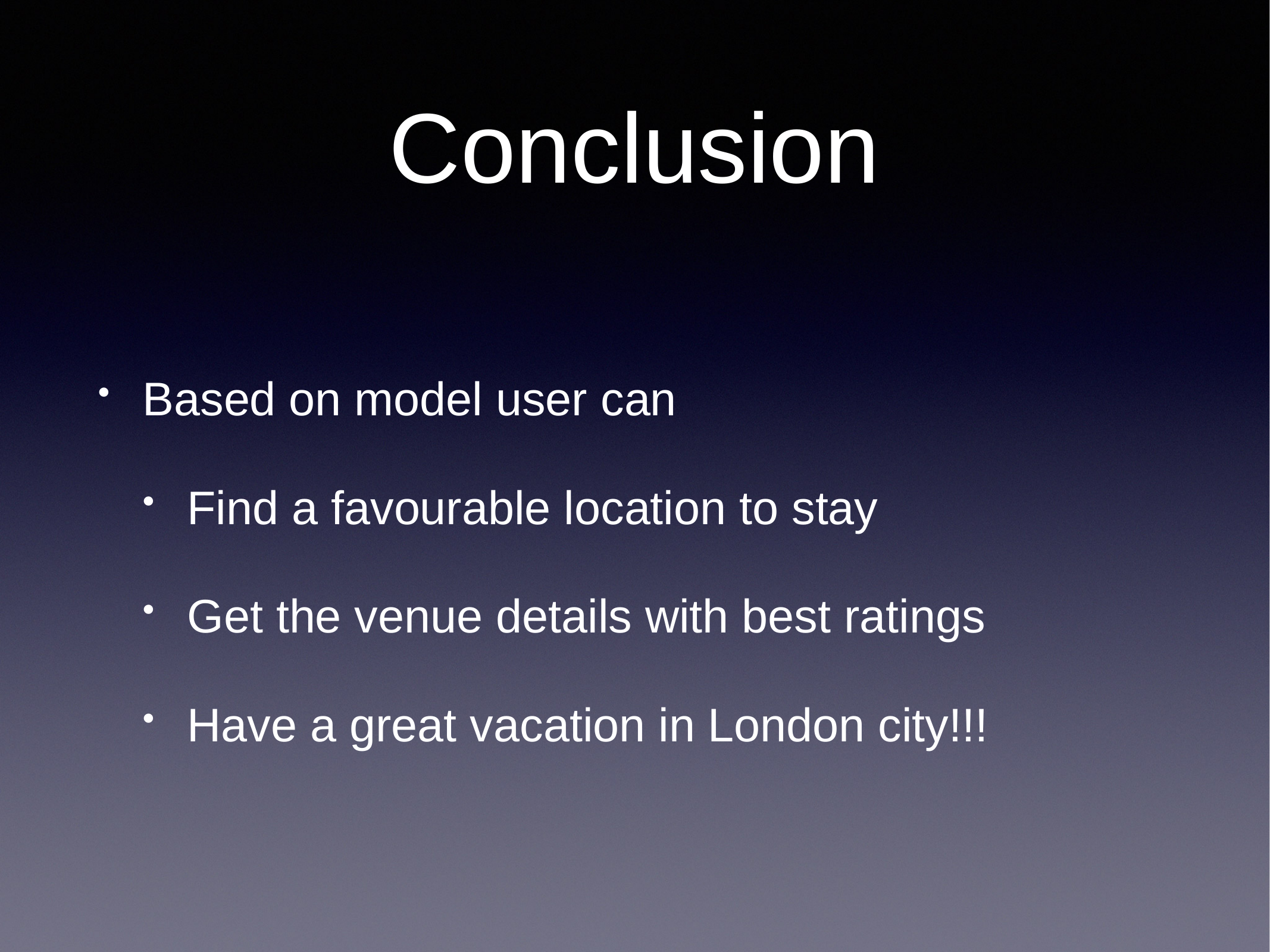

# Conclusion
Based on model user can
Find a favourable location to stay
Get the venue details with best ratings
Have a great vacation in London city!!!